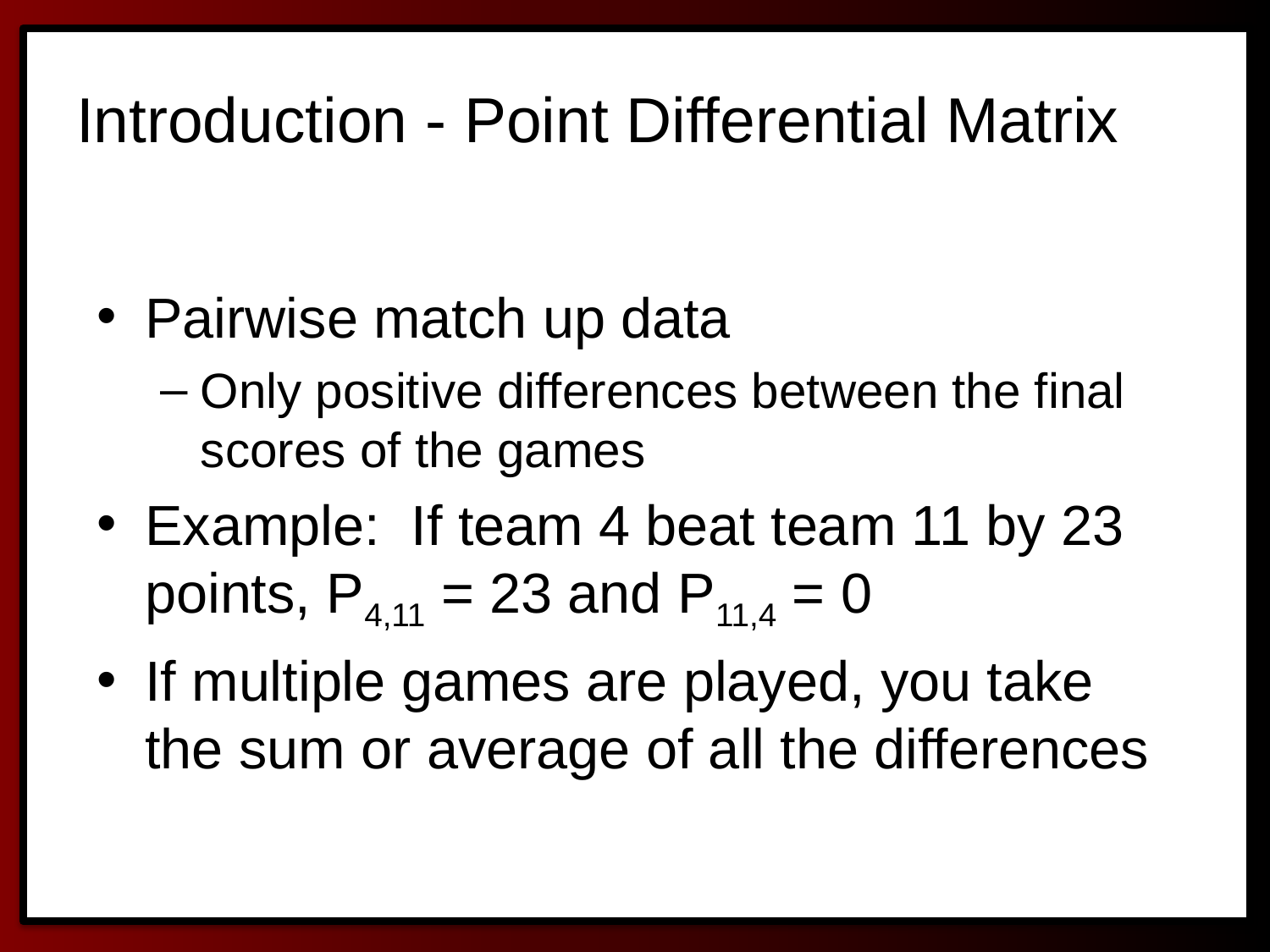

# Introduction - Point Differential Matrix
Pairwise match up data
Only positive differences between the final scores of the games
Example:  If team 4 beat team 11 by 23 points, P4,11 = 23 and P11,4 = 0
If multiple games are played, you take the sum or average of all the differences